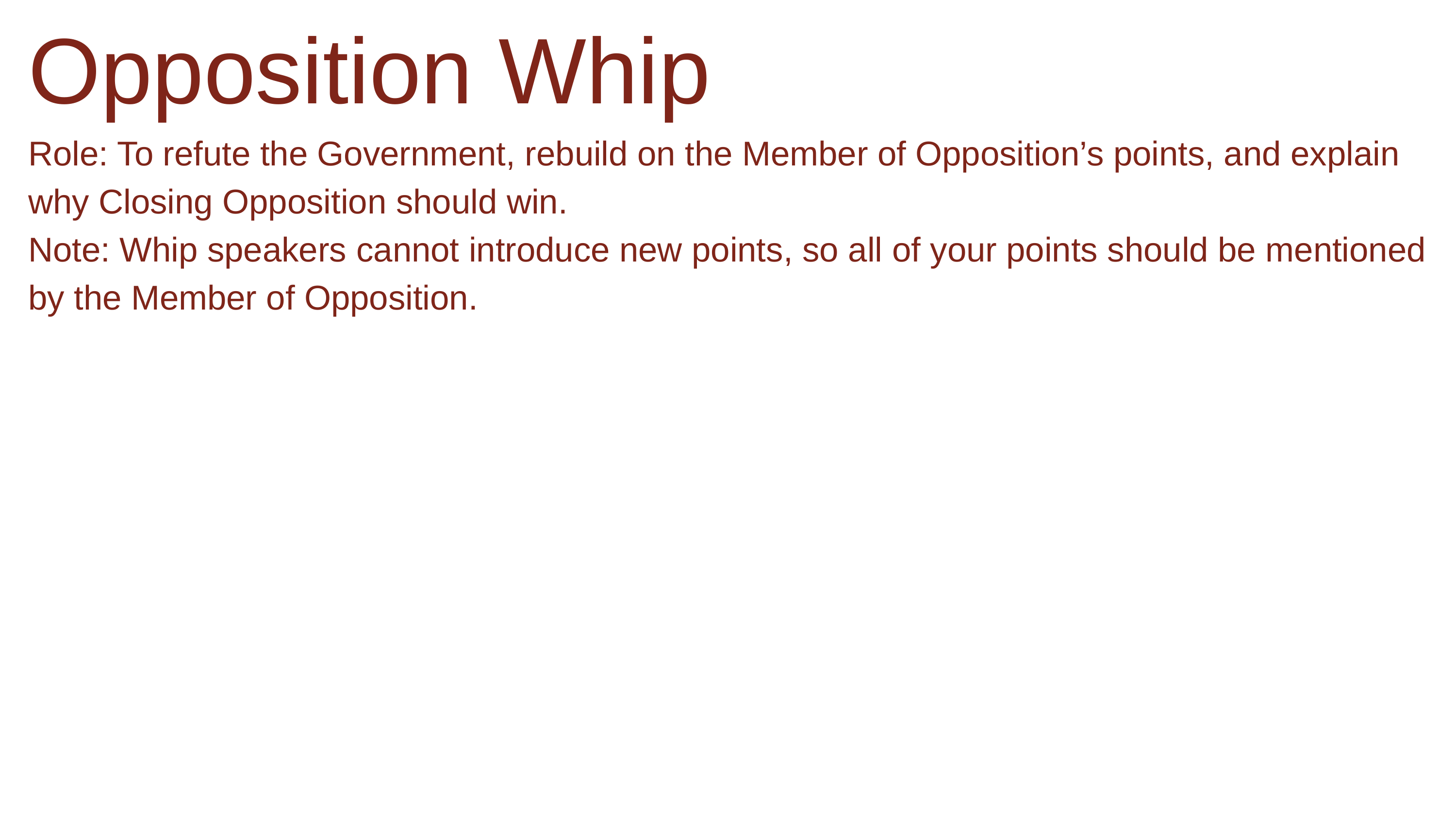

Opposition Whip
Role: To refute the Government, rebuild on the Member of Opposition’s points, and explain why Closing Opposition should win.
Note: Whip speakers cannot introduce new points, so all of your points should be mentioned by the Member of Opposition.